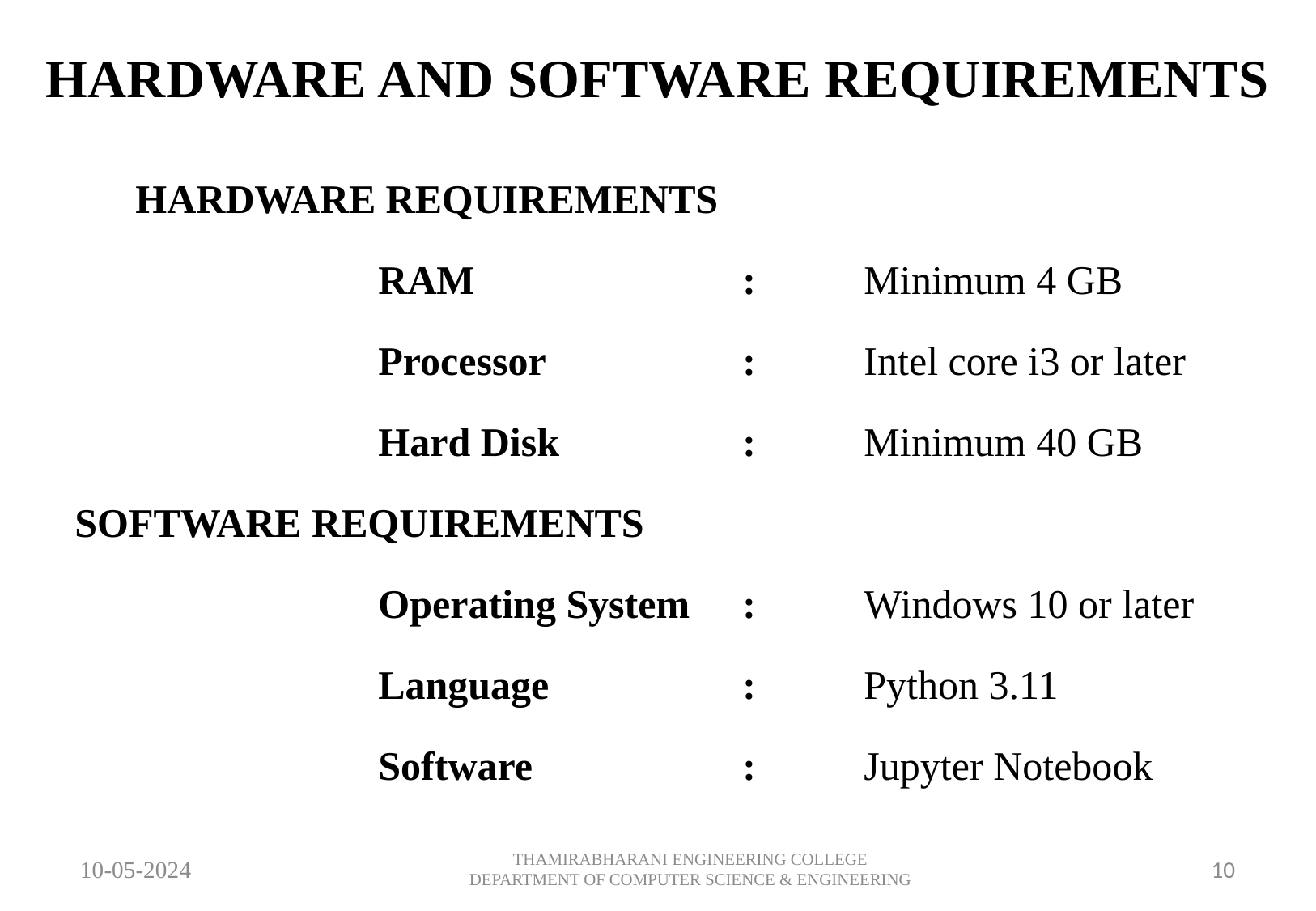

# HARDWARE AND SOFTWARE REQUIREMENTS
	HARDWARE REQUIREMENTS
			RAM			:	Minimum 4 GB
			Processor		:	Intel core i3 or later
			Hard Disk 		:	Minimum 40 GB
SOFTWARE REQUIREMENTS
			Operating System	:	Windows 10 or later
			Language		:	Python 3.11
			Software		:	Jupyter Notebook
10-05-2024
THAMIRABHARANI ENGINEERING COLLEGE DEPARTMENT OF COMPUTER SCIENCE & ENGINEERING
10